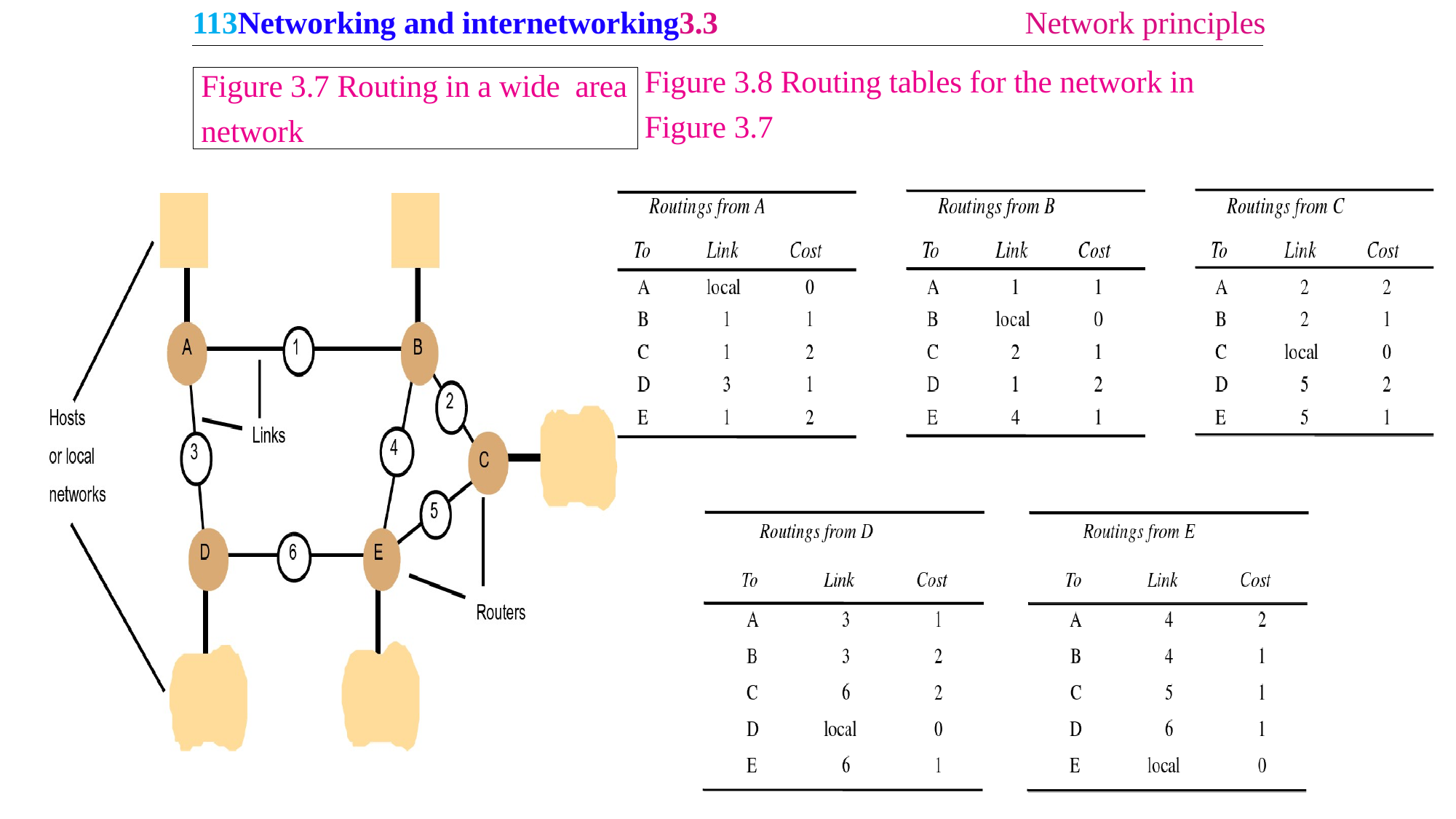

113Networking and internetworking3.3	Network principles

Figure 3.8 Routing tables for the network in  Figure 3.7
Figure 3.7 Routing in a wide area
network